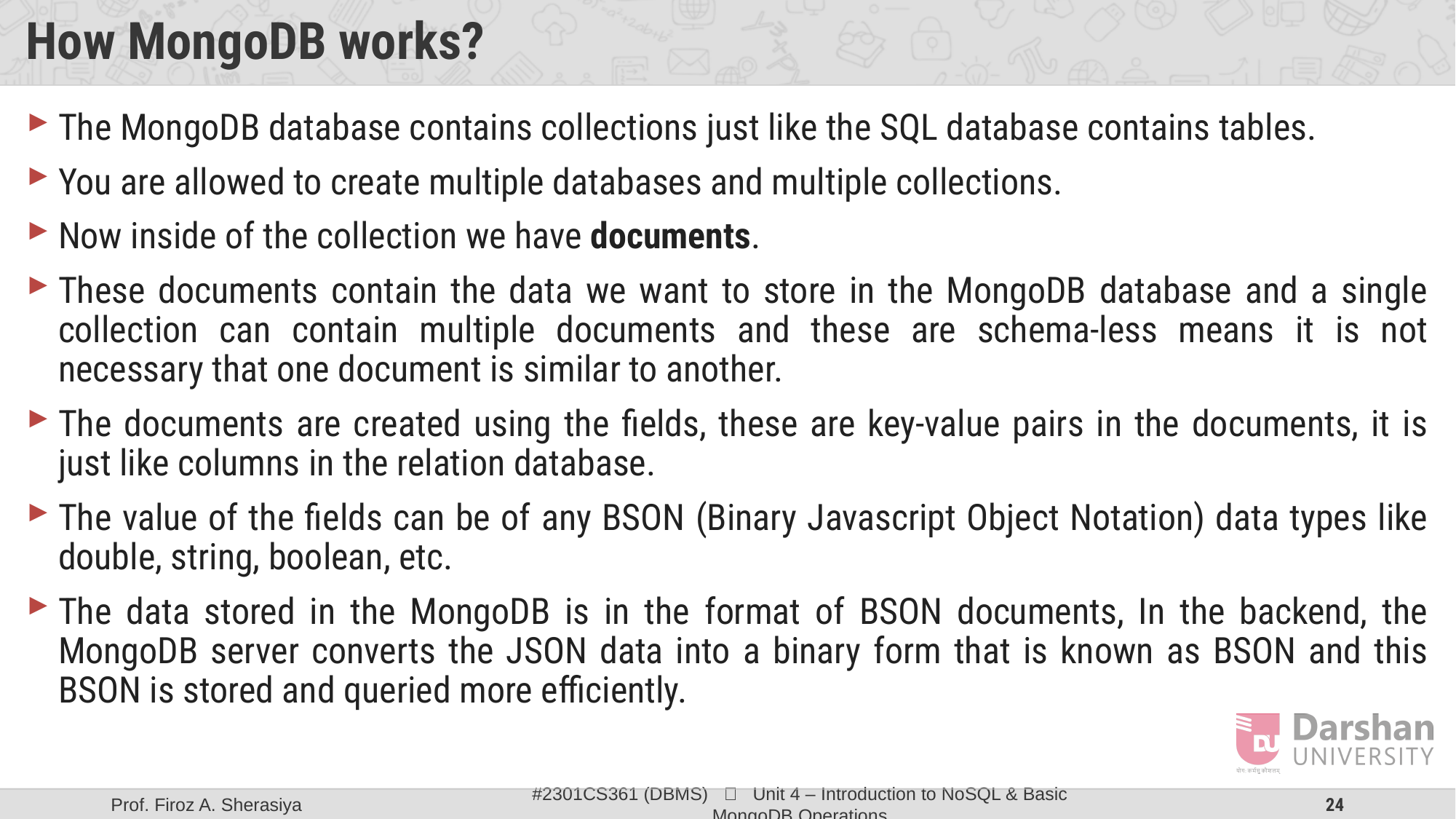

# How MongoDB works?
The MongoDB database contains collections just like the SQL database contains tables.
You are allowed to create multiple databases and multiple collections.
Now inside of the collection we have documents.
These documents contain the data we want to store in the MongoDB database and a single collection can contain multiple documents and these are schema-less means it is not necessary that one document is similar to another.
The documents are created using the fields, these are key-value pairs in the documents, it is just like columns in the relation database.
The value of the fields can be of any BSON (Binary Javascript Object Notation) data types like double, string, boolean, etc.
The data stored in the MongoDB is in the format of BSON documents, In the backend, the MongoDB server converts the JSON data into a binary form that is known as BSON and this BSON is stored and queried more efficiently.